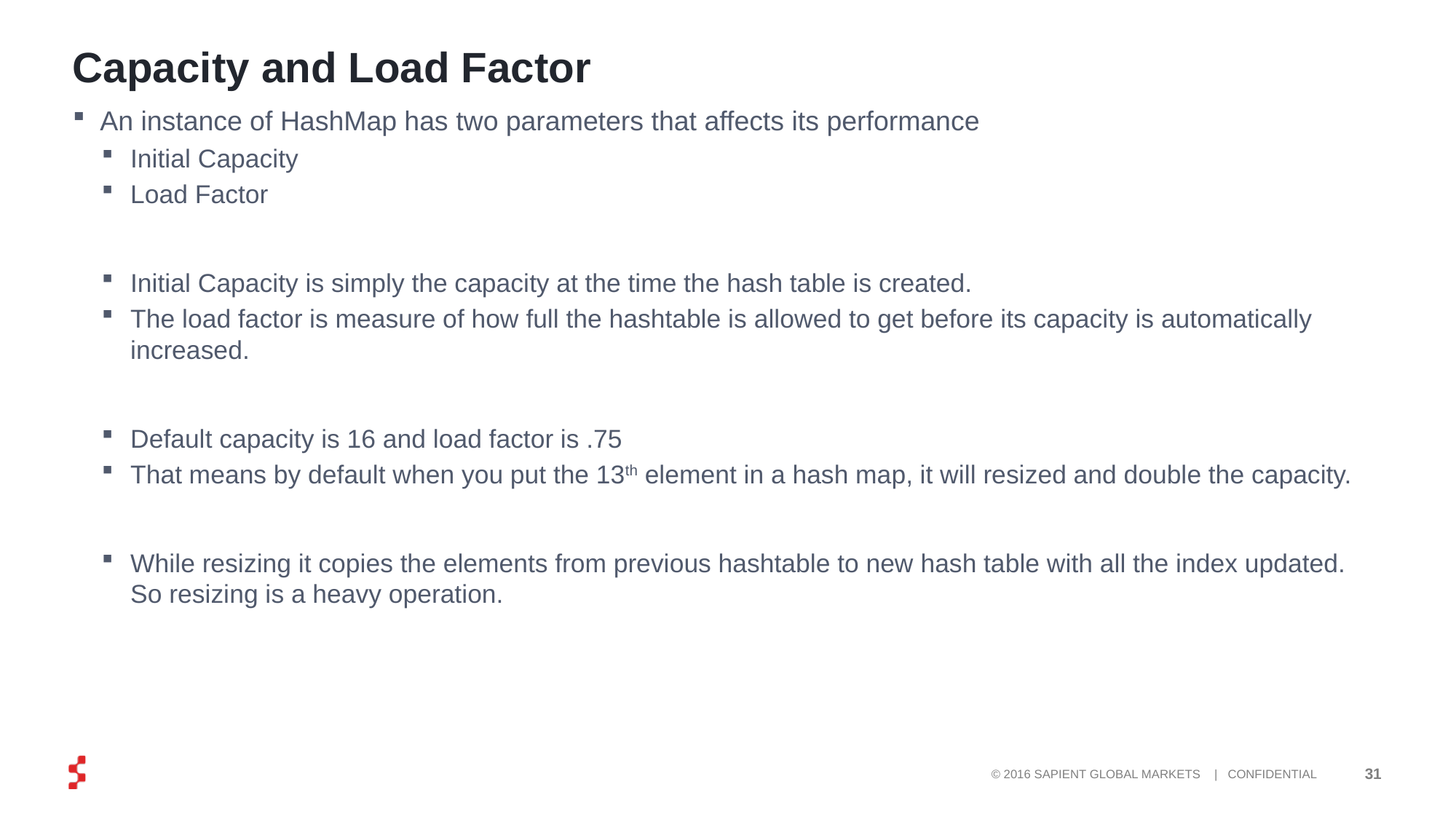

# Capacity and Load Factor
An instance of HashMap has two parameters that affects its performance
Initial Capacity
Load Factor

Initial Capacity is simply the capacity at the time the hash table is created.
The load factor is measure of how full the hashtable is allowed to get before its capacity is automatically increased.

Default capacity is 16 and load factor is .75
That means by default when you put the 13th element in a hash map, it will resized and double the capacity.

While resizing it copies the elements from previous hashtable to new hash table with all the index updated. So resizing is a heavy operation.